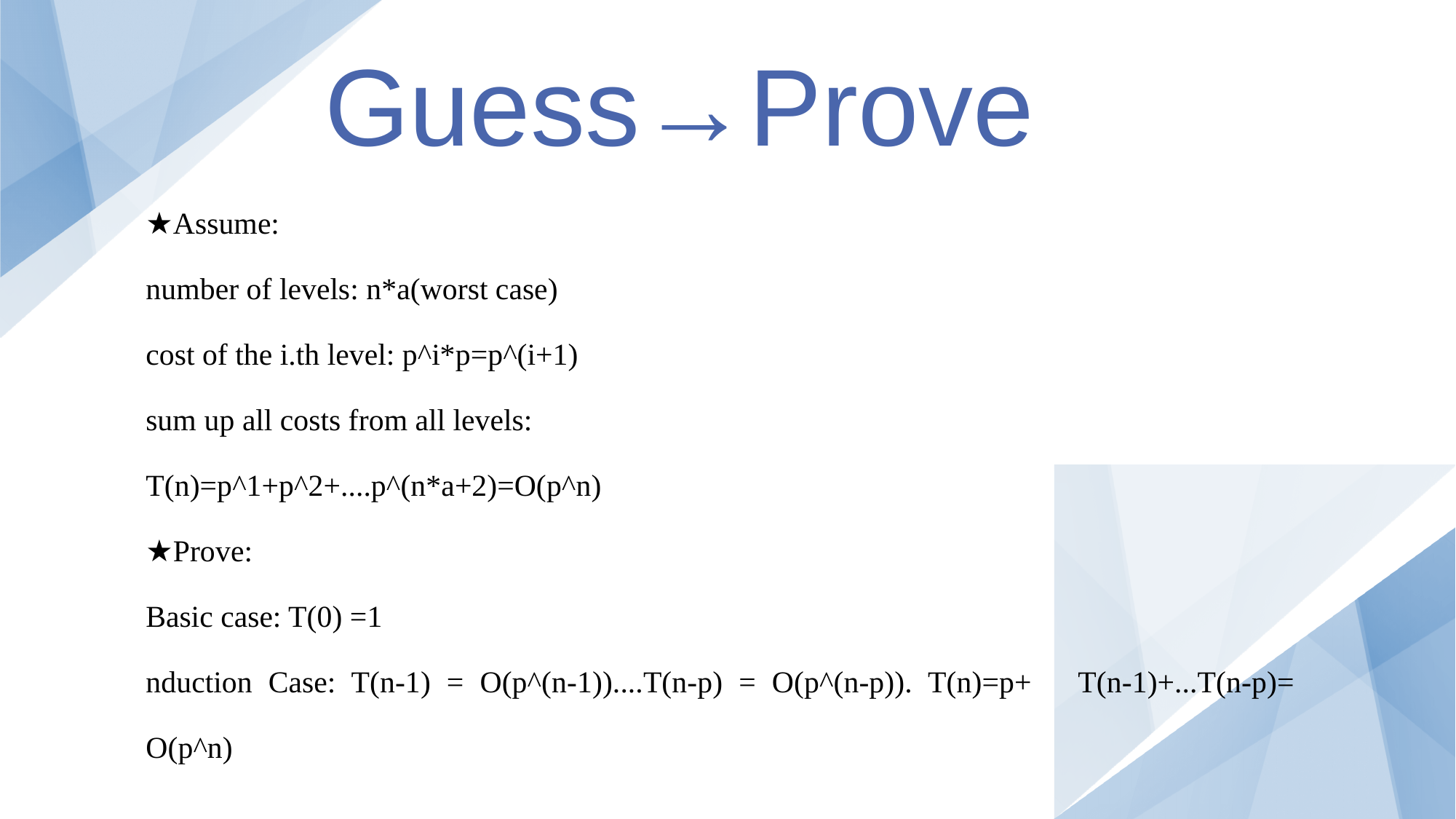

Guess→Prove
★Assume:
number of levels: n*a(worst case)
cost of the i.th level: p^i*p=p^(i+1)
sum up all costs from all levels:
T(n)=p^1+p^2+....p^(n*a+2)=O(p^n)
★Prove:
Basic case: T(0) =1
nduction Case: T(n-1) = O(p^(n-1))....T(n-p) = O(p^(n-p)). T(n)=p+	T(n-1)+...T(n-p)=	O(p^n)